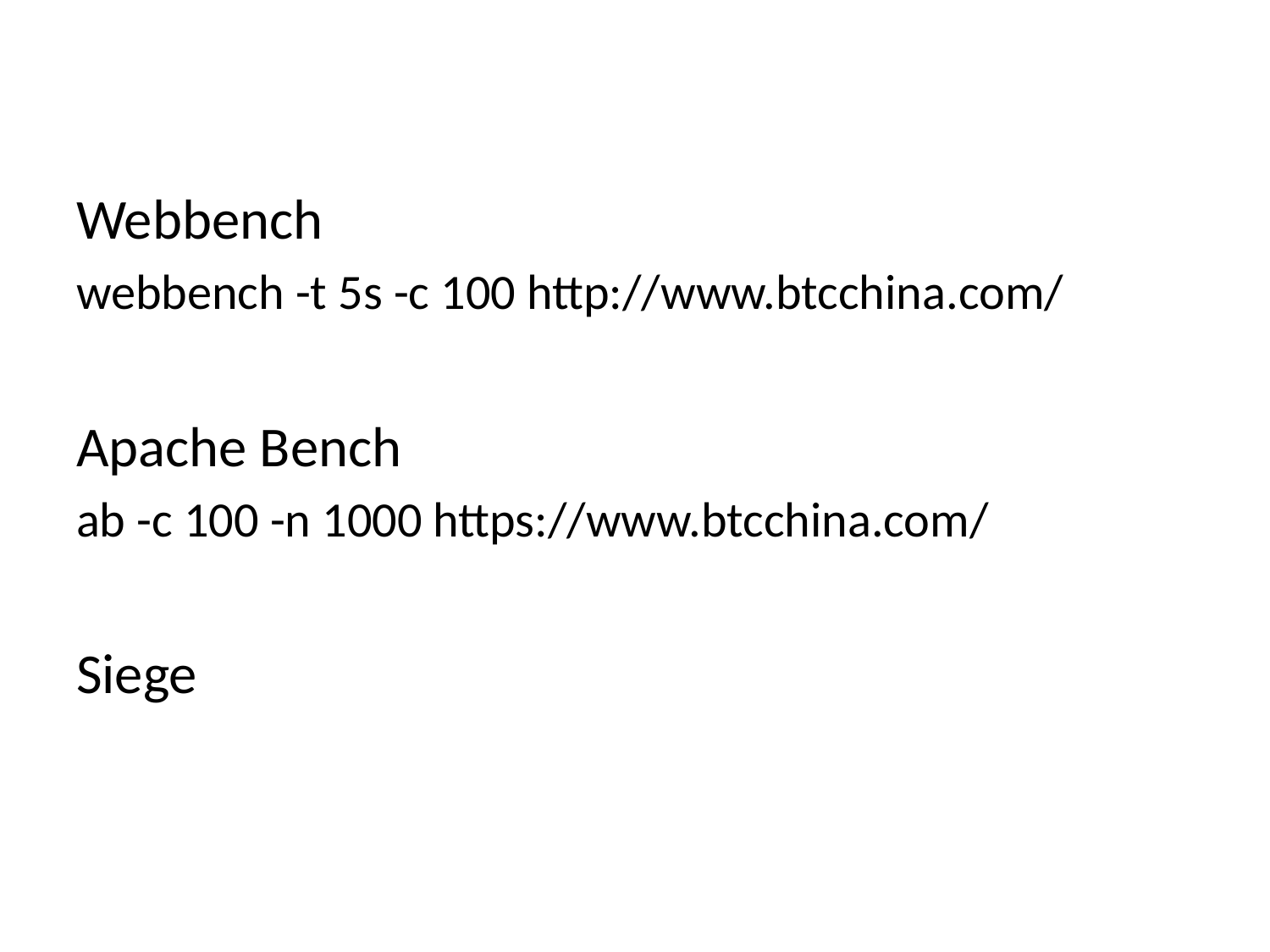

#
Webbench
webbench -t 5s -c 100 http://www.btcchina.com/

Apache Bench
ab -c 100 -n 1000 https://www.btcchina.com/

Siege